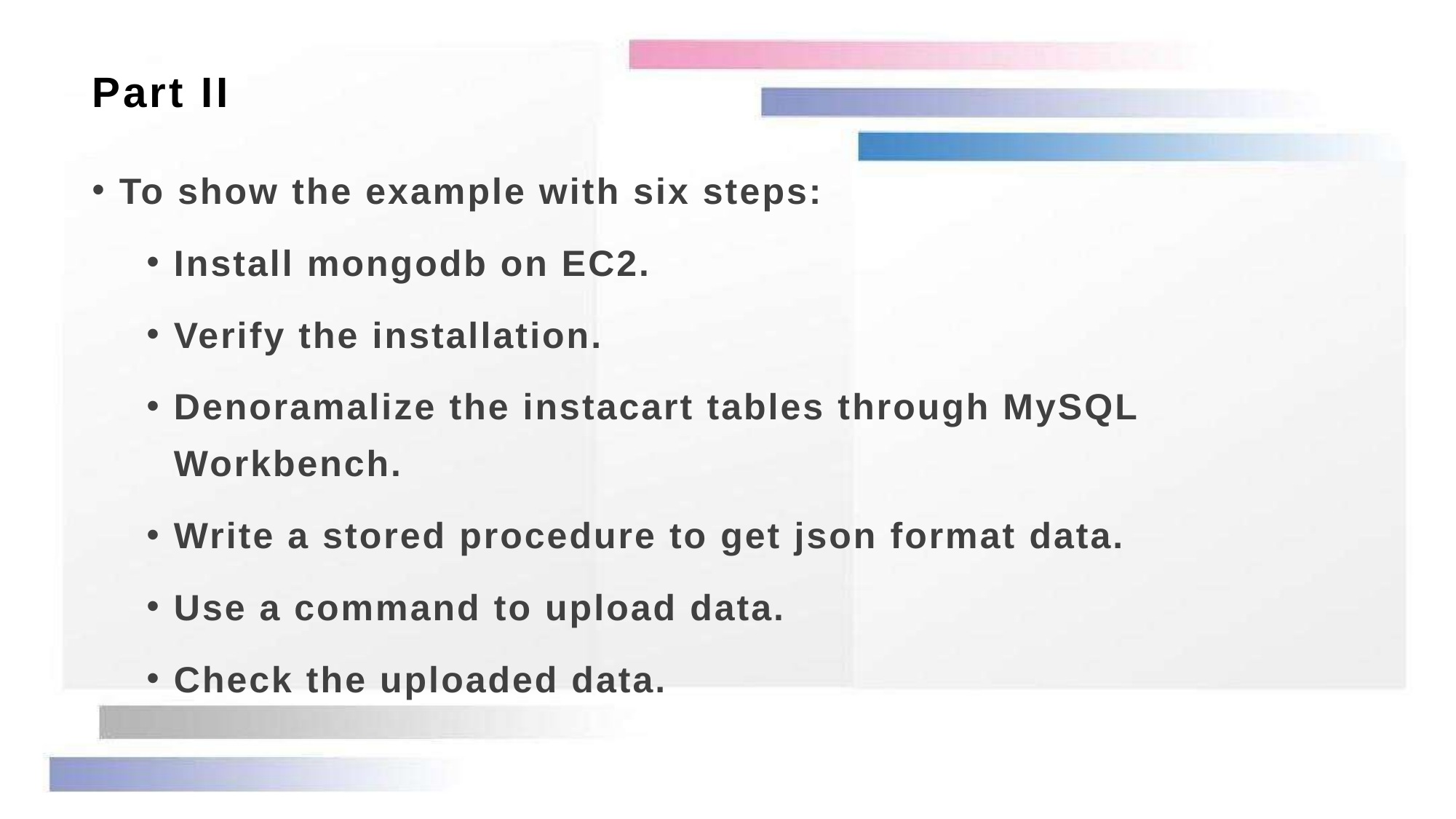

Part II
To show the example with six steps:
Install mongodb on EC2.
Verify the installation.
Denoramalize the instacart tables through MySQL Workbench.
Write a stored procedure to get json format data.
Use a command to upload data.
Check the uploaded data.